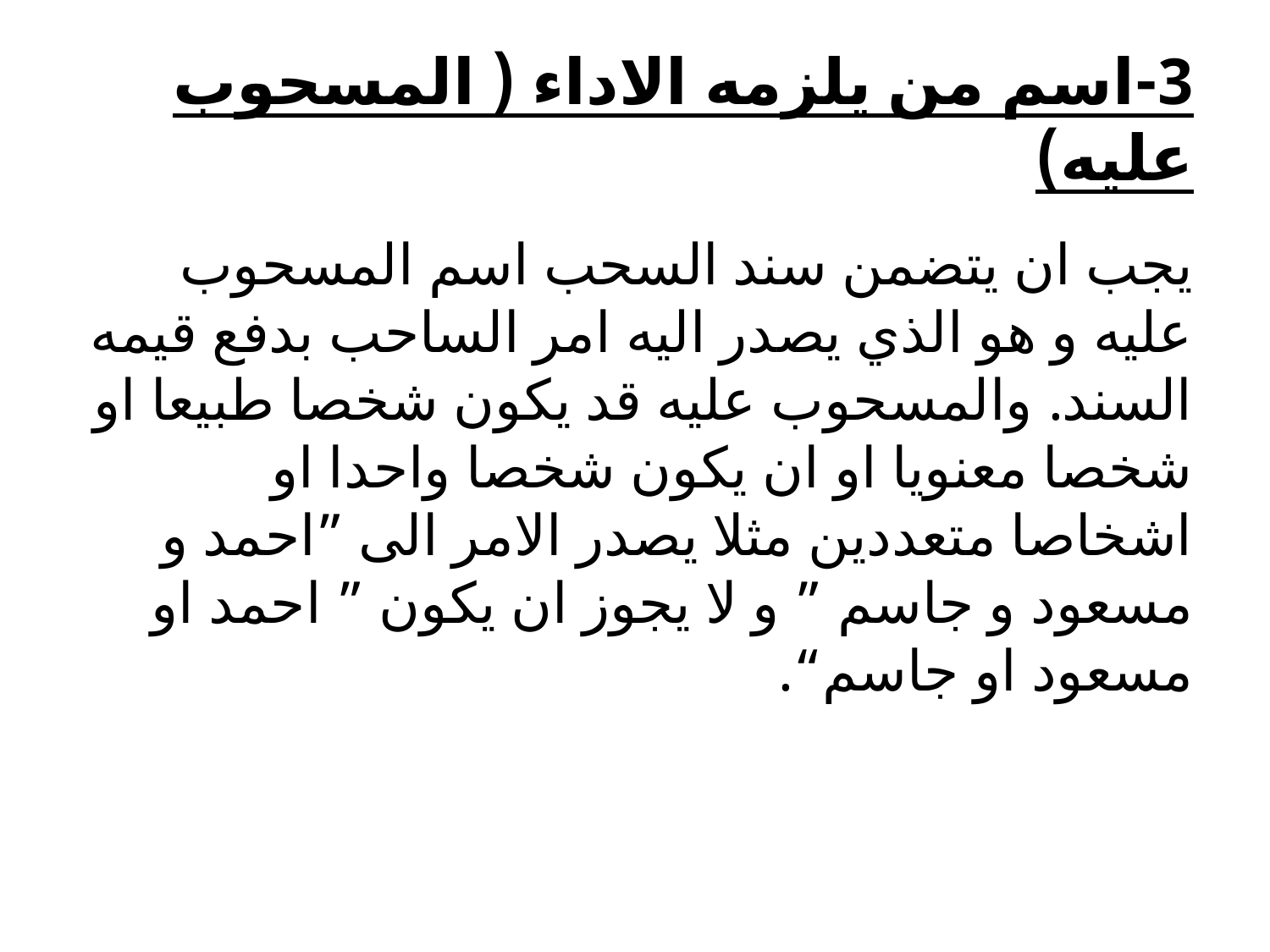

# 3-اسم من يلزمه الاداء ( المسحوب عليه)
يجب ان يتضمن سند السحب اسم المسحوب عليه و هو الذي يصدر اليه امر الساحب بدفع قيمه السند. والمسحوب عليه قد يكون شخصا طبيعا او شخصا معنويا او ان يكون شخصا واحدا او اشخاصا متعددين مثلا يصدر الامر الى ”احمد و مسعود و جاسم ” و لا يجوز ان يكون ” احمد او مسعود او جاسم“.